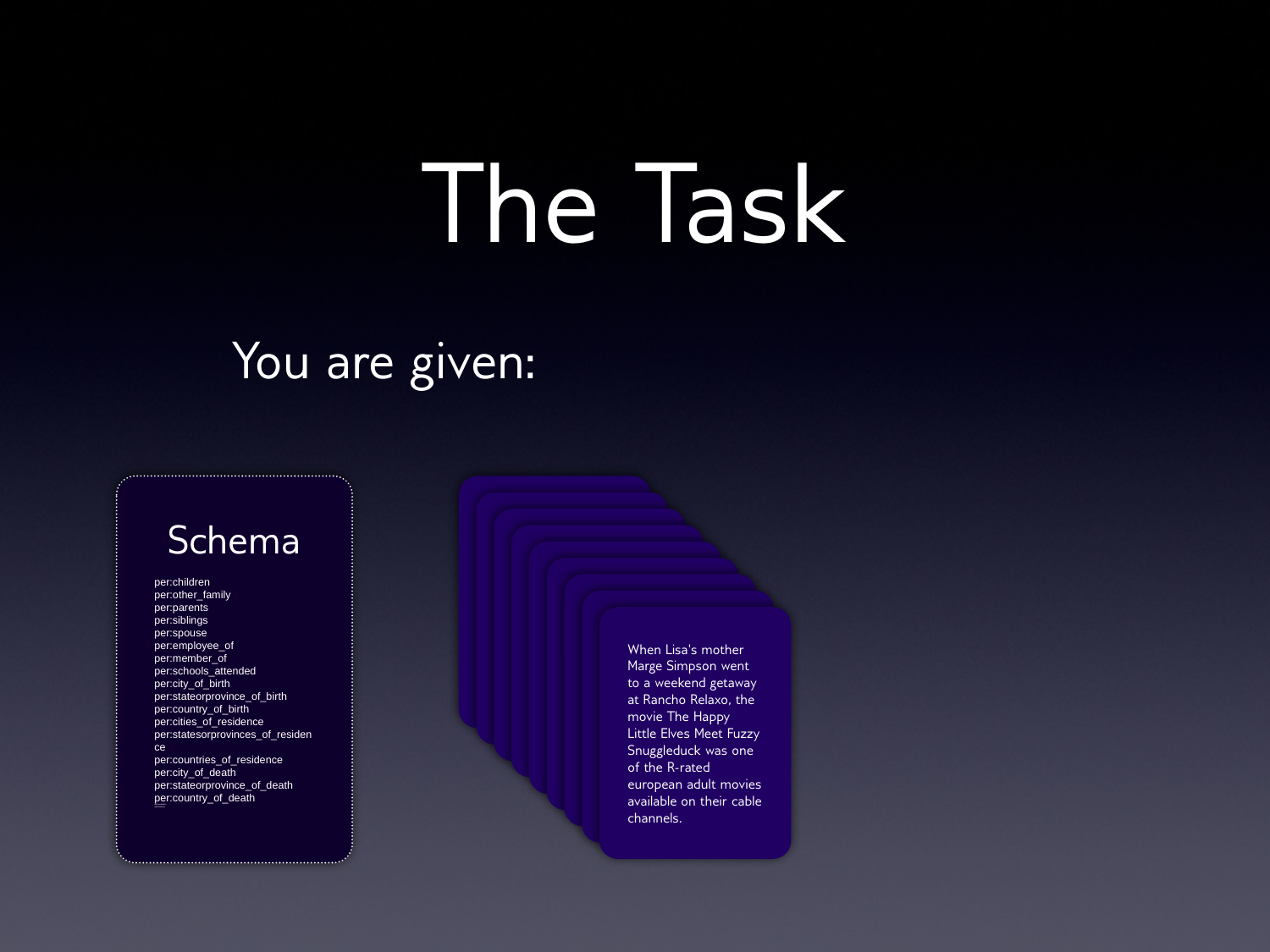

The Task
You are given:
Schema

per:children
per:other_family
per:parents
per:siblings
per:spouse
per:employee_of
per:member_of
per:schools_attended
per:city_of_birth
per:stateorprovince_of_birth
per:country_of_birth
per:cities_of_residence
per:statesorprovinces_of_residence
per:countries_of_residence
per:city_of_death
per:stateorprovince_of_death
per:country_of_death
org:shareholders
org:founded_by

When Lisa's mother Marge Simpson went to a weekend getaway at Rancho Relaxo, the movie The Happy Little Elves Meet Fuzzy Snuggleduck was one of the R-rated european adult movies available on their cable channels.
When Lisa's mother Marge Simpson went to a weekend getaway at Rancho Relaxo, the movie The Happy Little Elves Meet Fuzzy Snuggleduck was one of the R-rated european adult movies available on their cable channels.
When Lisa's mother Marge Simpson went to a weekend getaway at Rancho Relaxo, the movie The Happy Little Elves Meet Fuzzy Snuggleduck was one of the R-rated european adult movies available on their cable channels.
When Lisa's mother Marge Simpson went to a weekend getaway at Rancho Relaxo, the movie The Happy Little Elves Meet Fuzzy Snuggleduck was one of the R-rated european adult movies available on their cable channels.
When Lisa's mother Marge Simpson went to a weekend getaway at Rancho Relaxo, the movie The Happy Little Elves Meet Fuzzy Snuggleduck was one of the R-rated european adult movies available on their cable channels.
When Lisa's mother Marge Simpson went to a weekend getaway at Rancho Relaxo, the movie The Happy Little Elves Meet Fuzzy Snuggleduck was one of the R-rated european adult movies available on their cable channels.
When Lisa's mother Marge Simpson went to a weekend getaway at Rancho Relaxo, the movie The Happy Little Elves Meet Fuzzy Snuggleduck was one of the R-rated european adult movies available on their cable channels.
When Lisa's mother Marge Simpson went to a weekend getaway at Rancho Relaxo, the movie The Happy Little Elves Meet Fuzzy Snuggleduck was one of the R-rated european adult movies available on their cable channels.
When Lisa's mother Marge Simpson went to a weekend getaway at Rancho Relaxo, the movie The Happy Little Elves Meet Fuzzy Snuggleduck was one of the R-rated european adult movies available on their cable channels.